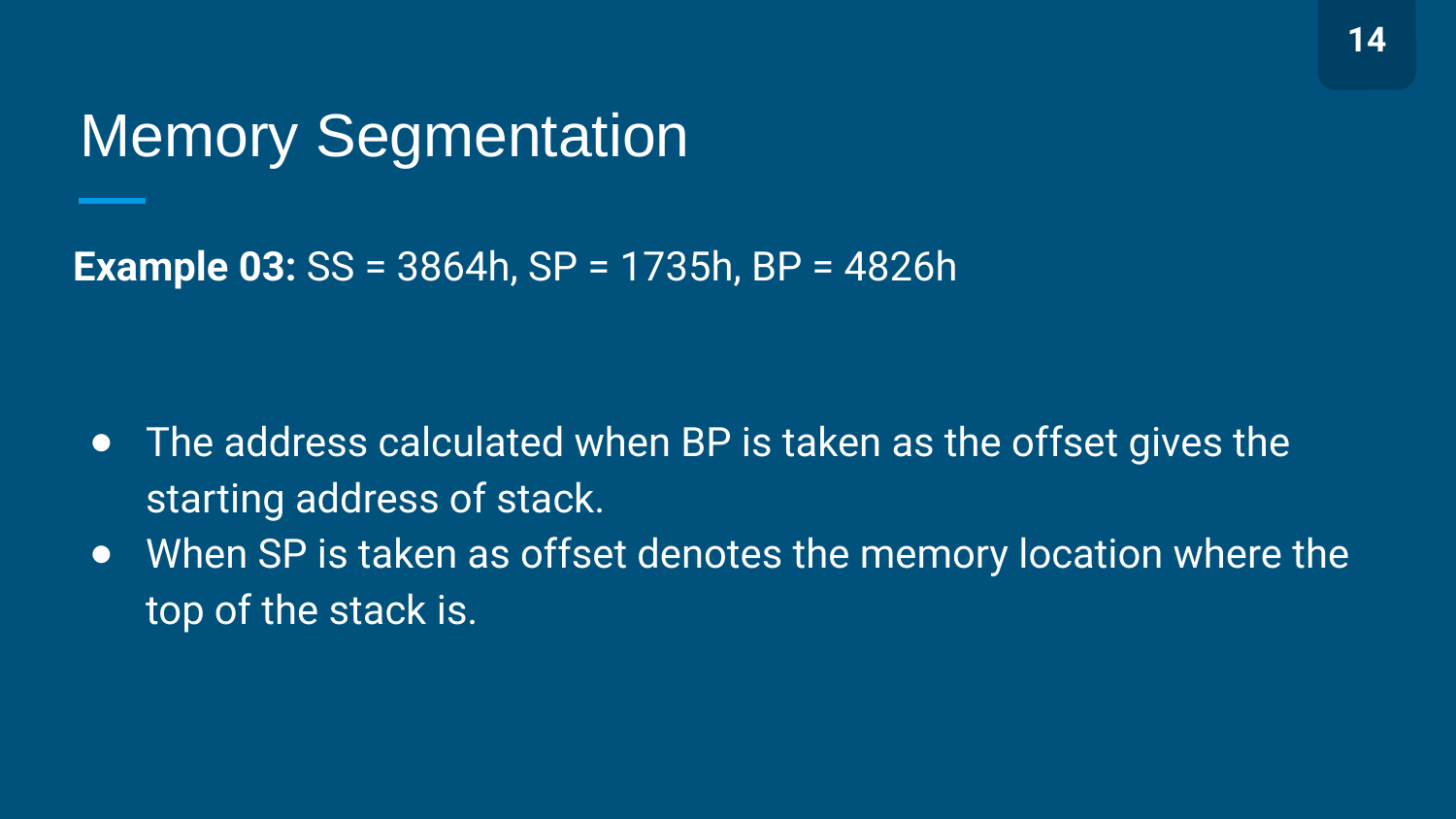

14
# Memory Segmentation
Example 03: SS = 3864h, SP = 1735h, BP = 4826h

The address calculated when BP is taken as the offset gives the starting address of stack.
When SP is taken as offset denotes the memory location where the top of the stack is.